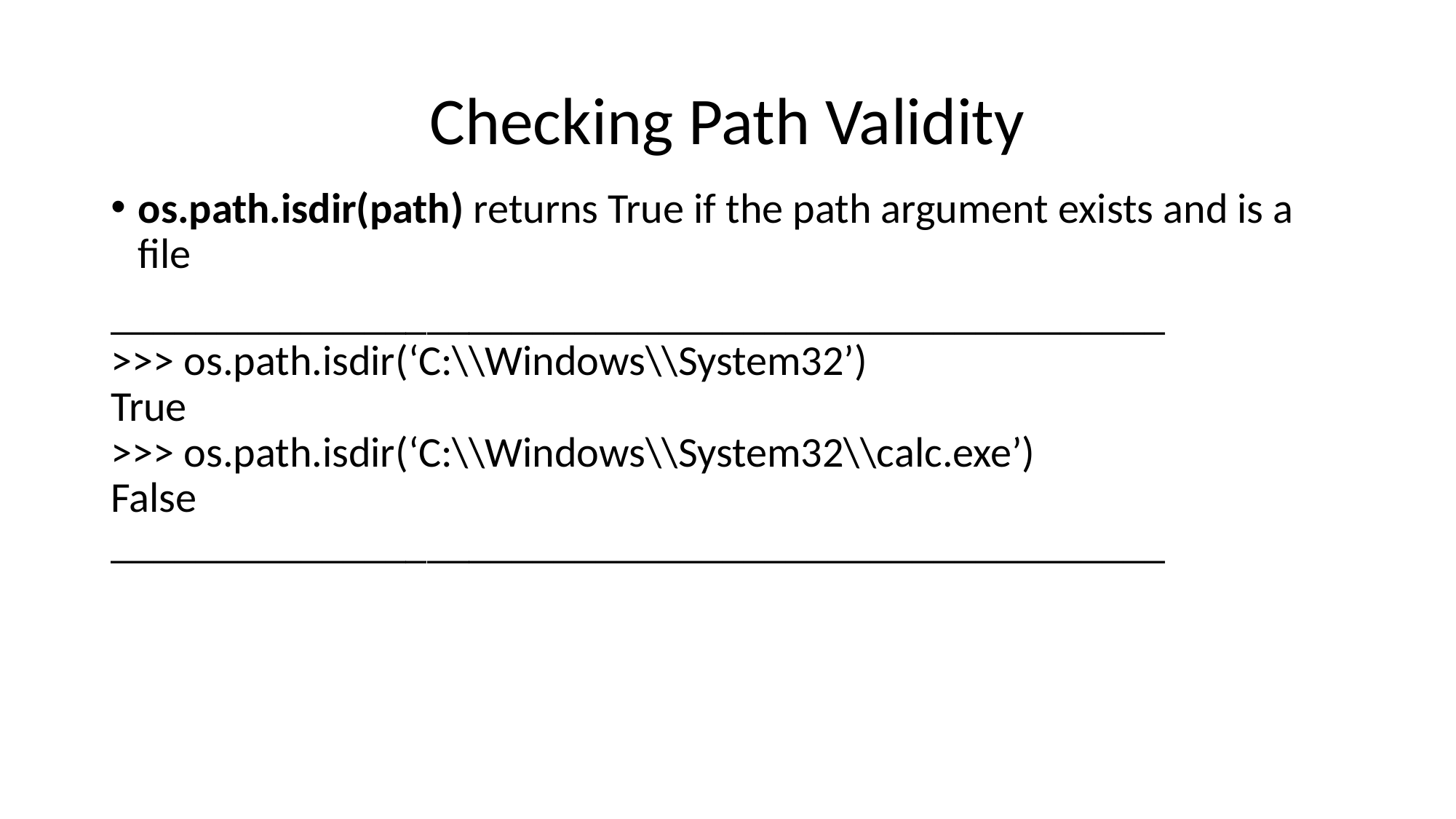

# Checking Path Validity
os.path.isdir(path) returns True if the path argument exists and is a file
__________________________________________________
>>> os.path.isdir(‘C:\\Windows\\System32’)
True
>>> os.path.isdir(‘C:\\Windows\\System32\\calc.exe’)
False
__________________________________________________